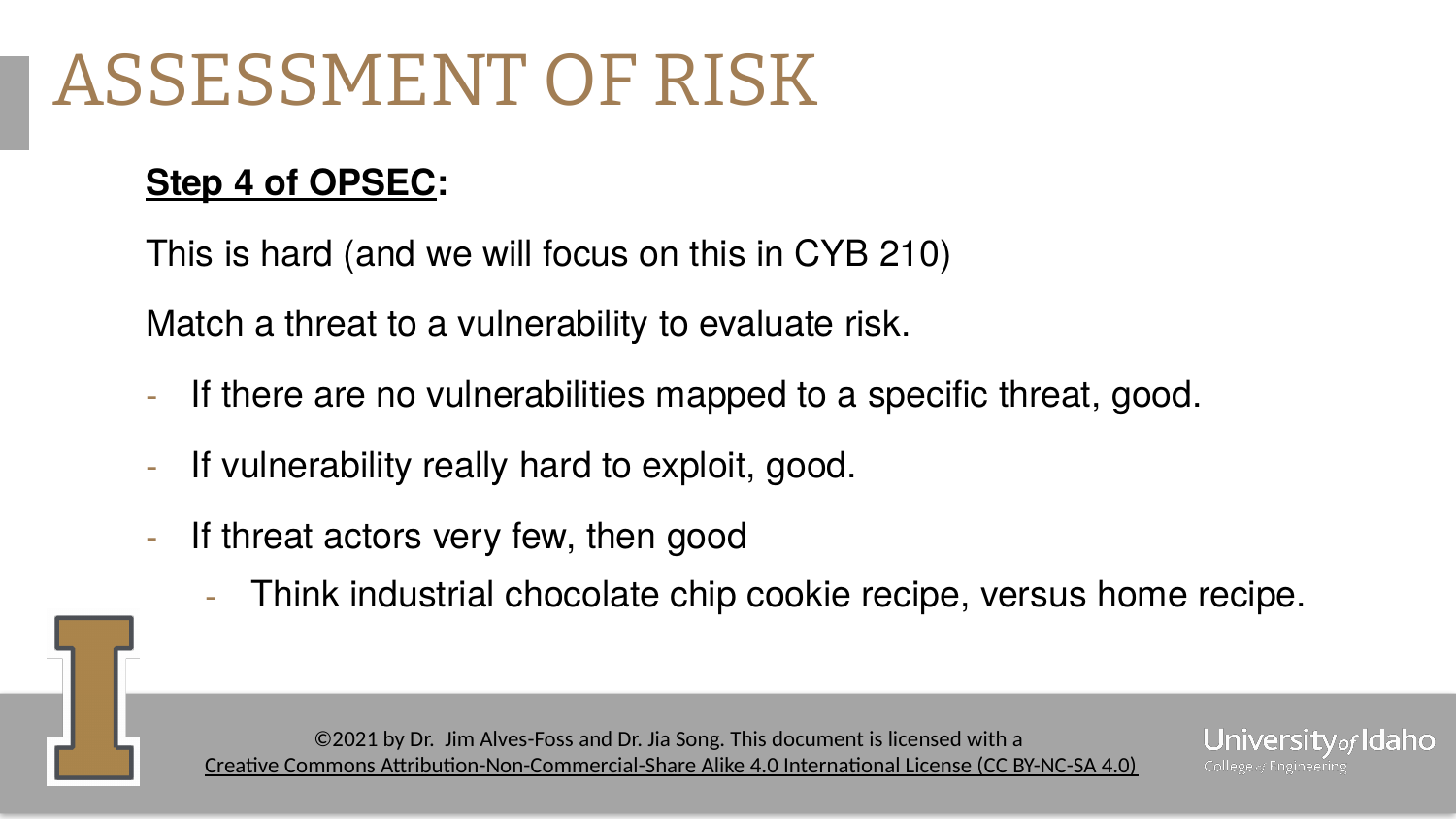

# ASSESSMENT OF RISK
Step 4 of OPSEC:
This is hard (and we will focus on this in CYB 210)
Match a threat to a vulnerability to evaluate risk.
If there are no vulnerabilities mapped to a specific threat, good.
If vulnerability really hard to exploit, good.
If threat actors very few, then good
Think industrial chocolate chip cookie recipe, versus home recipe.